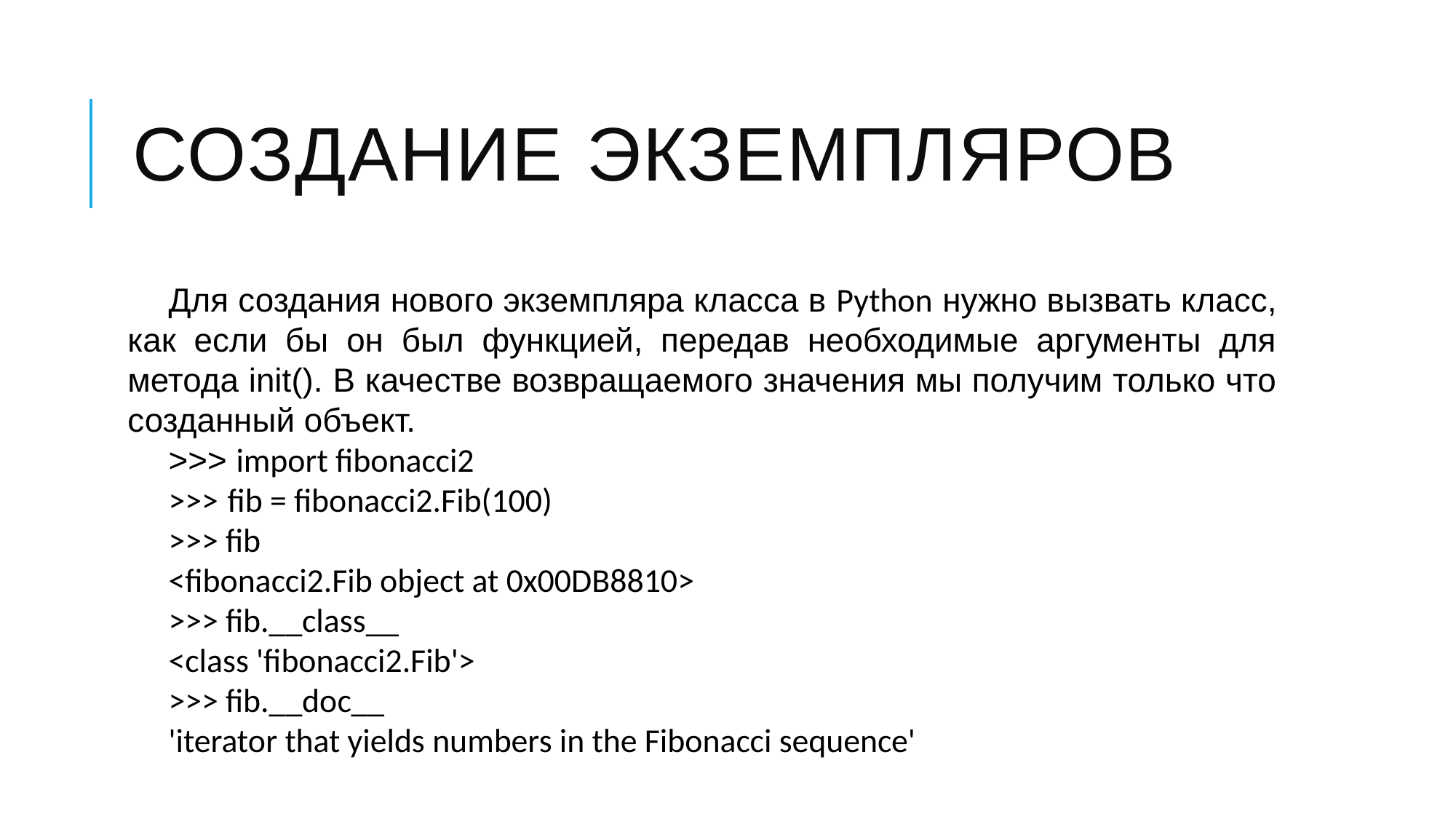

# СОЗДАНИЕ ЭКЗЕМПЛЯРОВ
Для создания нового экземпляра класса в Python нужно вызвать класс, как если бы он был функцией, передав необходимые аргументы для метода init(). В качестве возвращаемого значения мы получим только что созданный объект.
>>> import fibonacci2
>>> fib = fibonacci2.Fib(100)
>>> fib
<fibonacci2.Fib object at 0x00DB8810>
>>> fib.__class__
<class 'fibonacci2.Fib'>
>>> fib.__doc__
'iterator that yields numbers in the Fibonacci sequence'